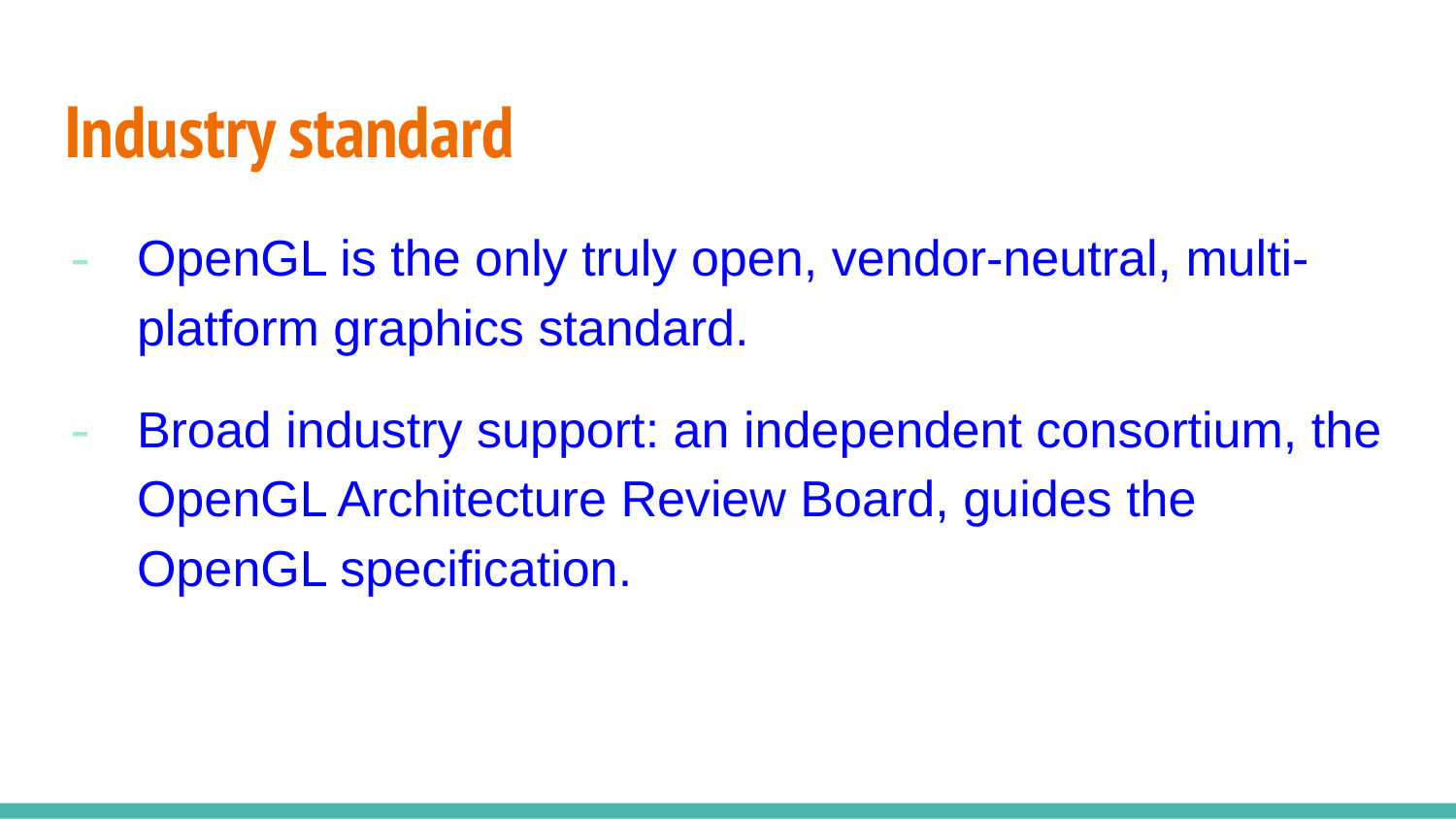

# Industry standard
OpenGL is the only truly open, vendor-neutral, multi-platform graphics standard.
Broad industry support: an independent consortium, the OpenGL Architecture Review Board, guides the OpenGL specification.